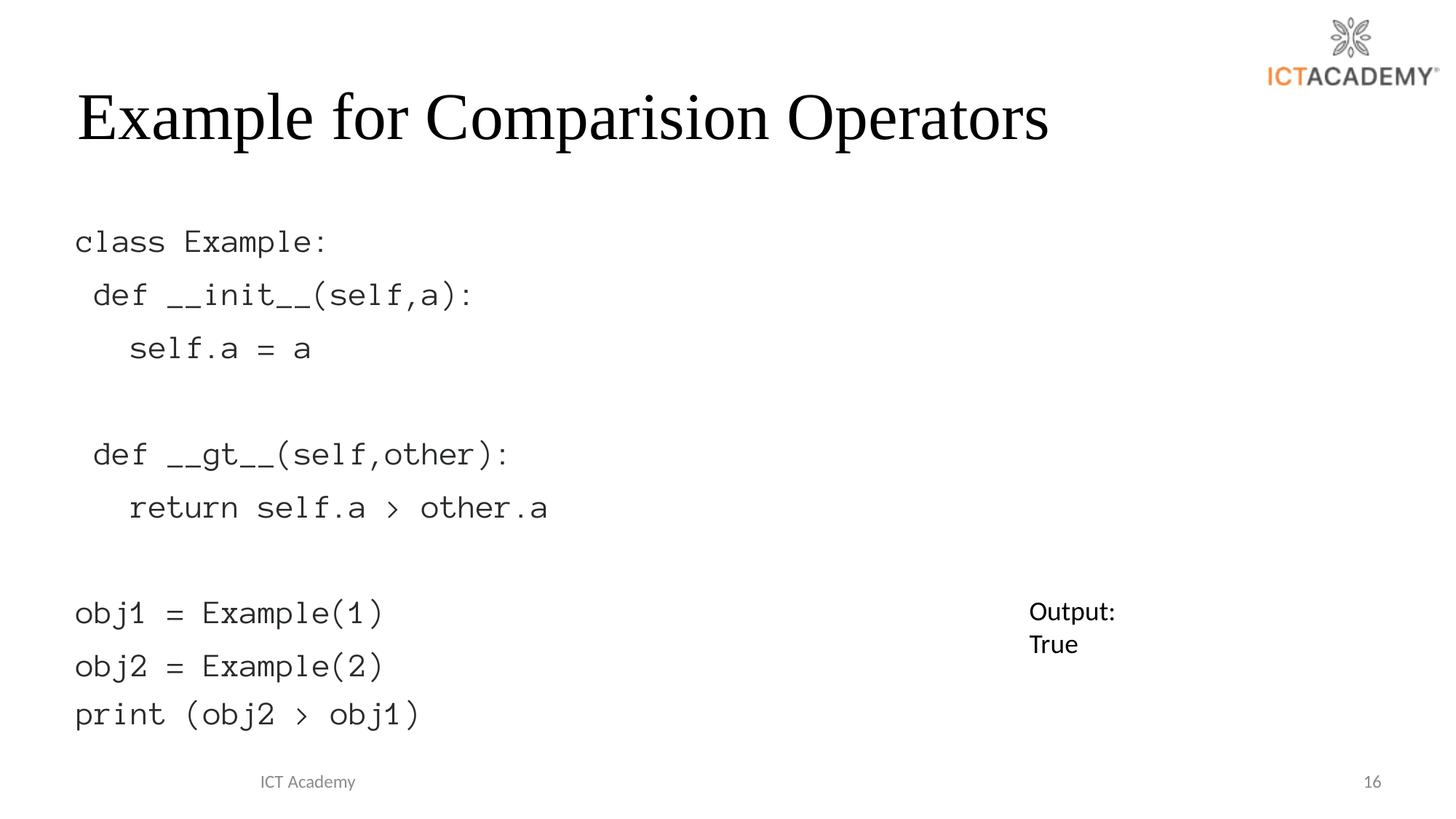

# Example for Comparision Operators
class Example:
 def __init__(self,a):
   self.a = a

 def __gt__(self,other):
   return self.a > other.a

obj1 = Example(1)
obj2 = Example(2)
print (obj2 > obj1)
Output:
True
ICT Academy
16